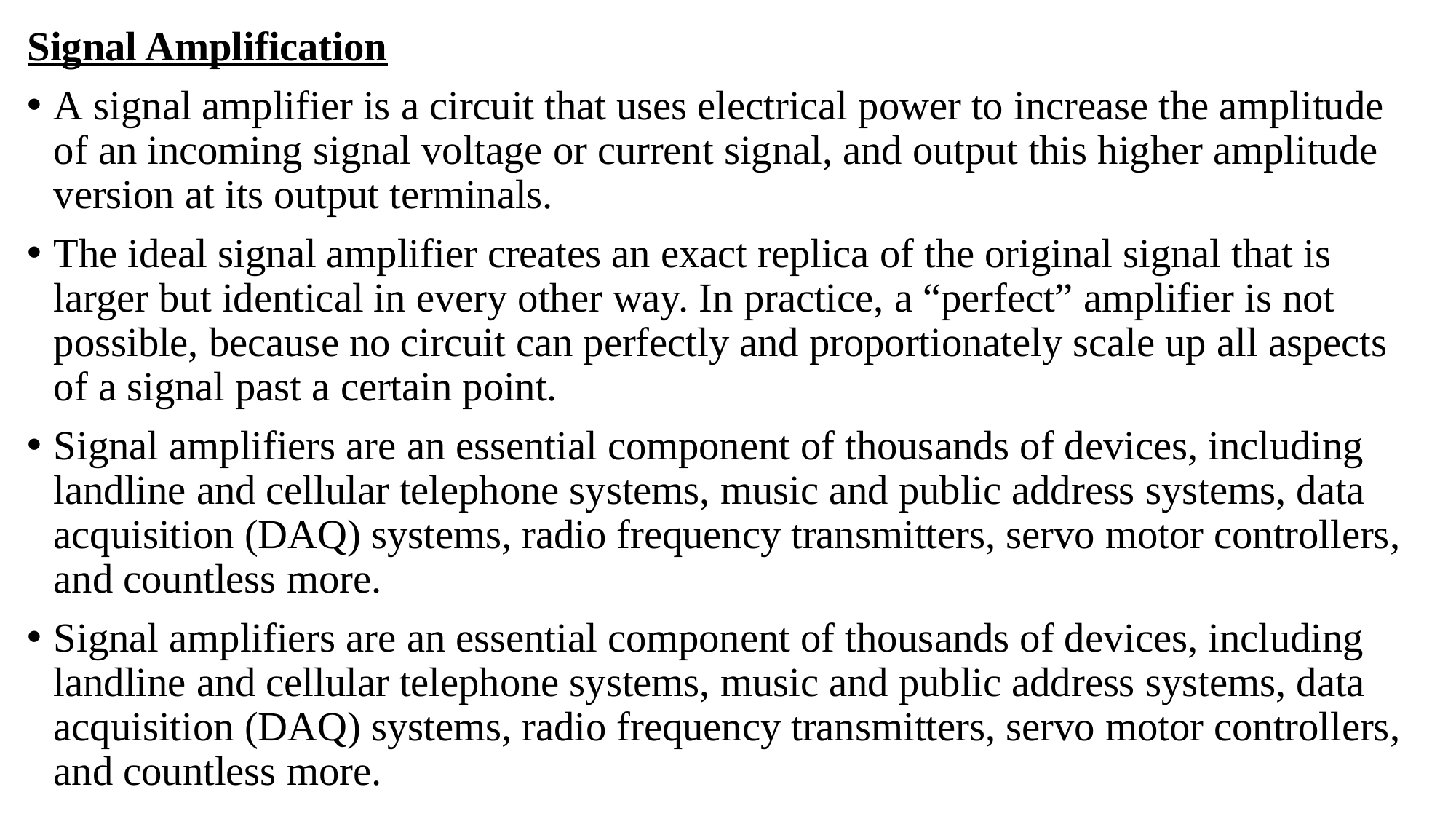

Signal Amplification
A signal amplifier is a circuit that uses electrical power to increase the amplitude of an incoming signal voltage or current signal, and output this higher amplitude version at its output terminals.
The ideal signal amplifier creates an exact replica of the original signal that is larger but identical in every other way. In practice, a “perfect” amplifier is not possible, because no circuit can perfectly and proportionately scale up all aspects of a signal past a certain point.
Signal amplifiers are an essential component of thousands of devices, including landline and cellular telephone systems, music and public address systems, data acquisition (DAQ) systems, radio frequency transmitters, servo motor controllers, and countless more.
Signal amplifiers are an essential component of thousands of devices, including landline and cellular telephone systems, music and public address systems, data acquisition (DAQ) systems, radio frequency transmitters, servo motor controllers, and countless more.
#